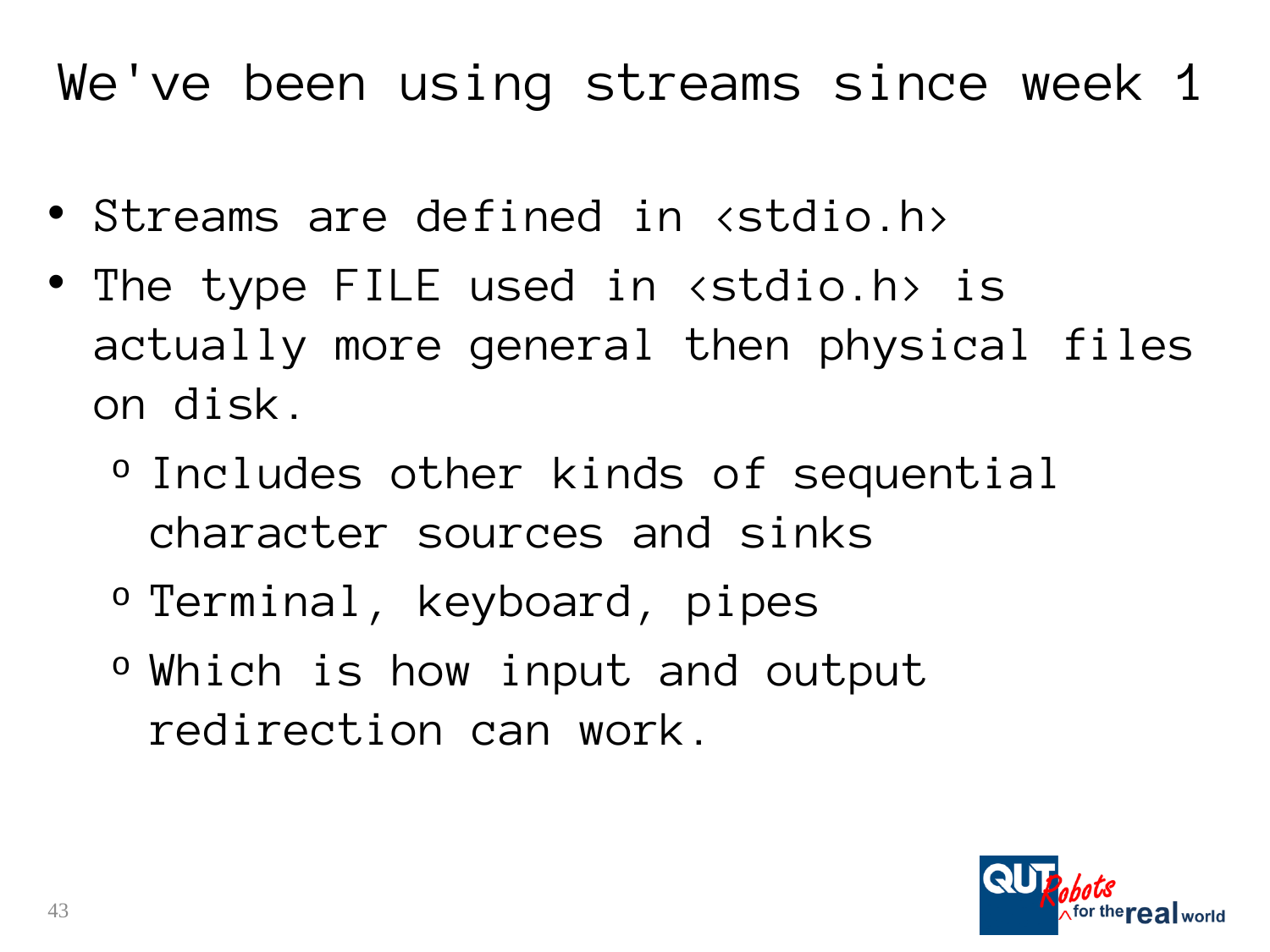

# We've been using streams since week 1
Streams are defined in <stdio.h>
The type FILE used in <stdio.h> is actually more general then physical files on disk.
Includes other kinds of sequential character sources and sinks
Terminal, keyboard, pipes
Which is how input and output redirection can work.
43